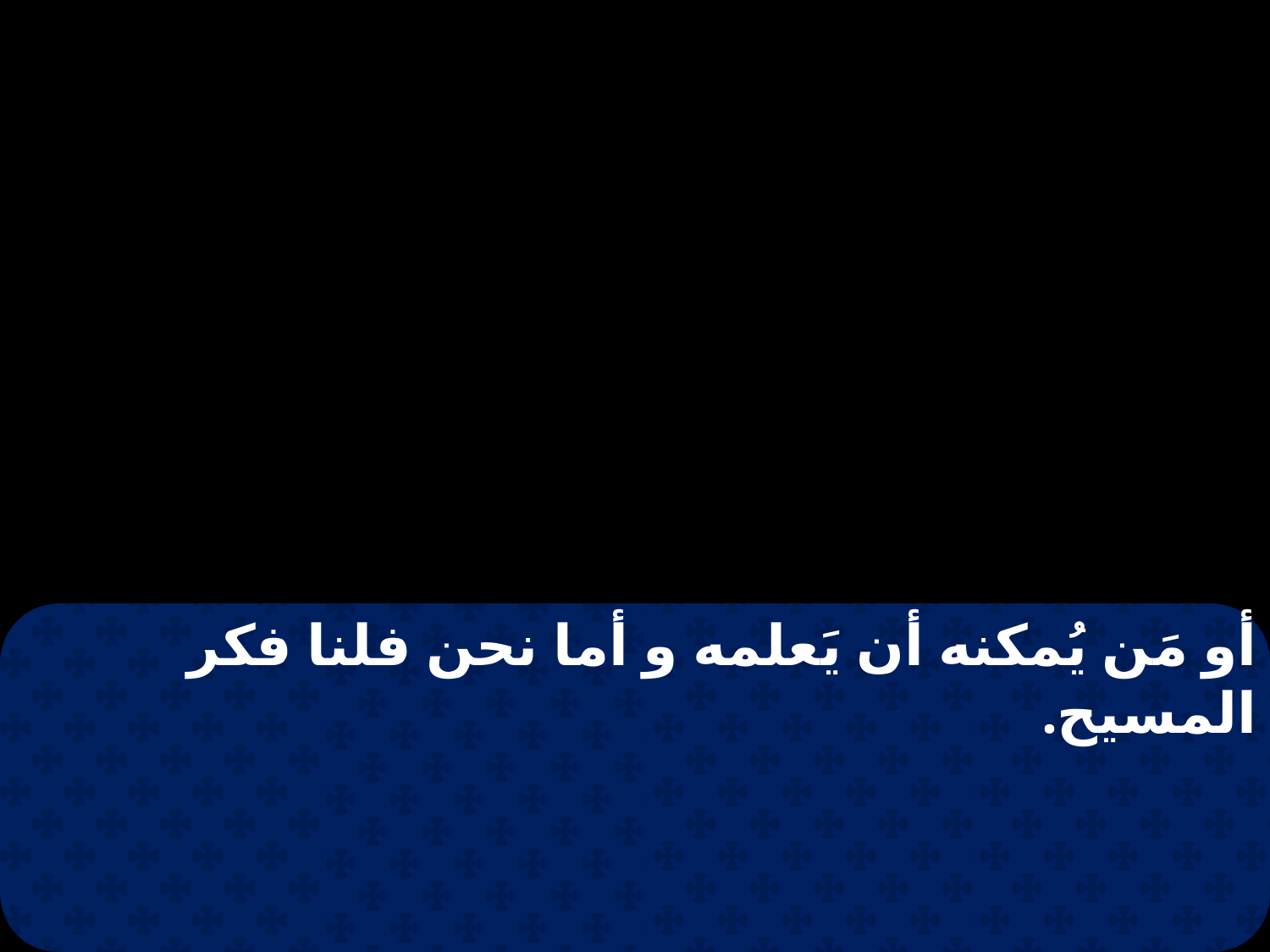

أو مَن يُمكنه أن يَعلمه و أما نحن فلنا فكر المسيح.